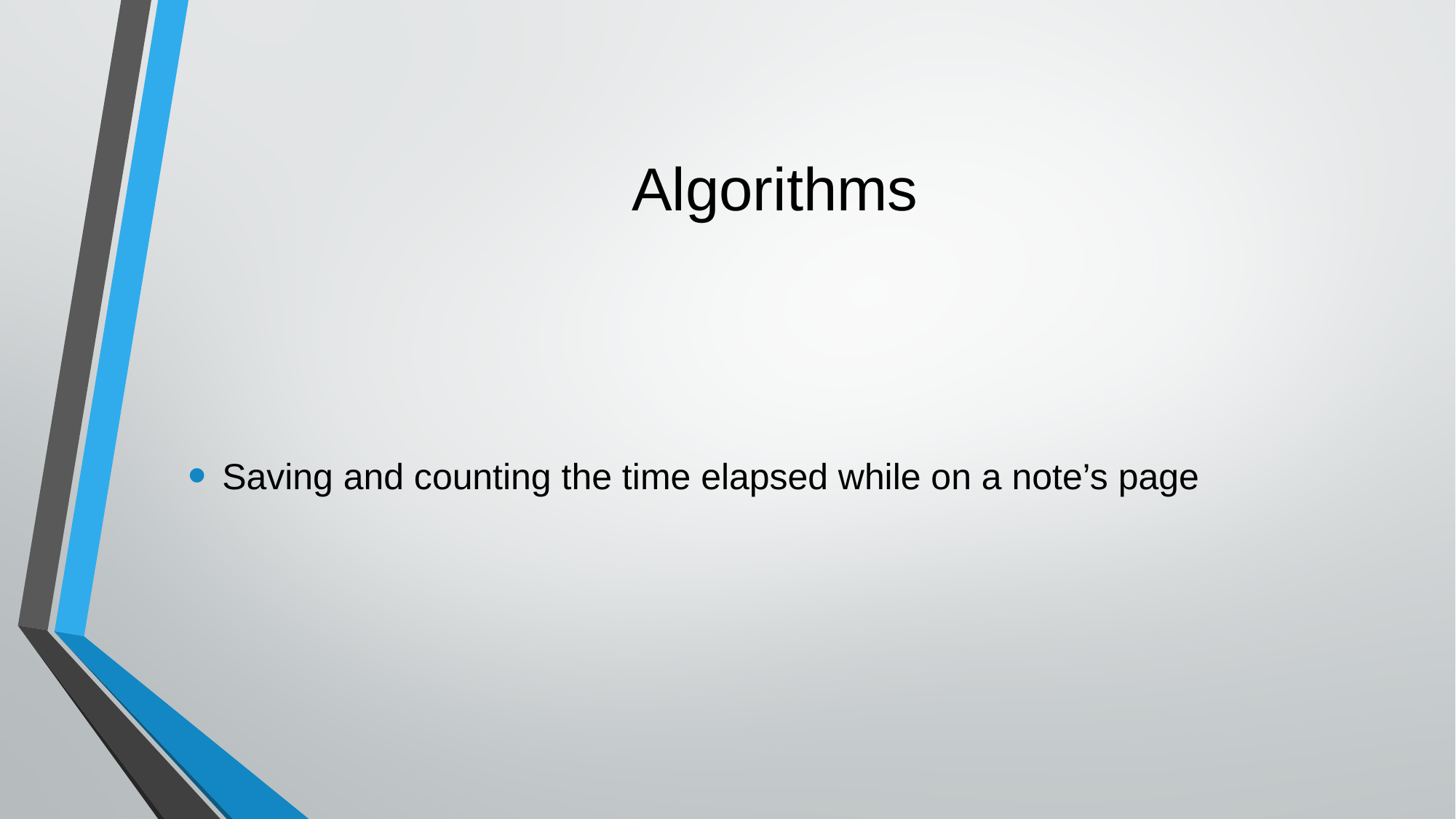

# Algorithms
Saving and counting the time elapsed while on a note’s page